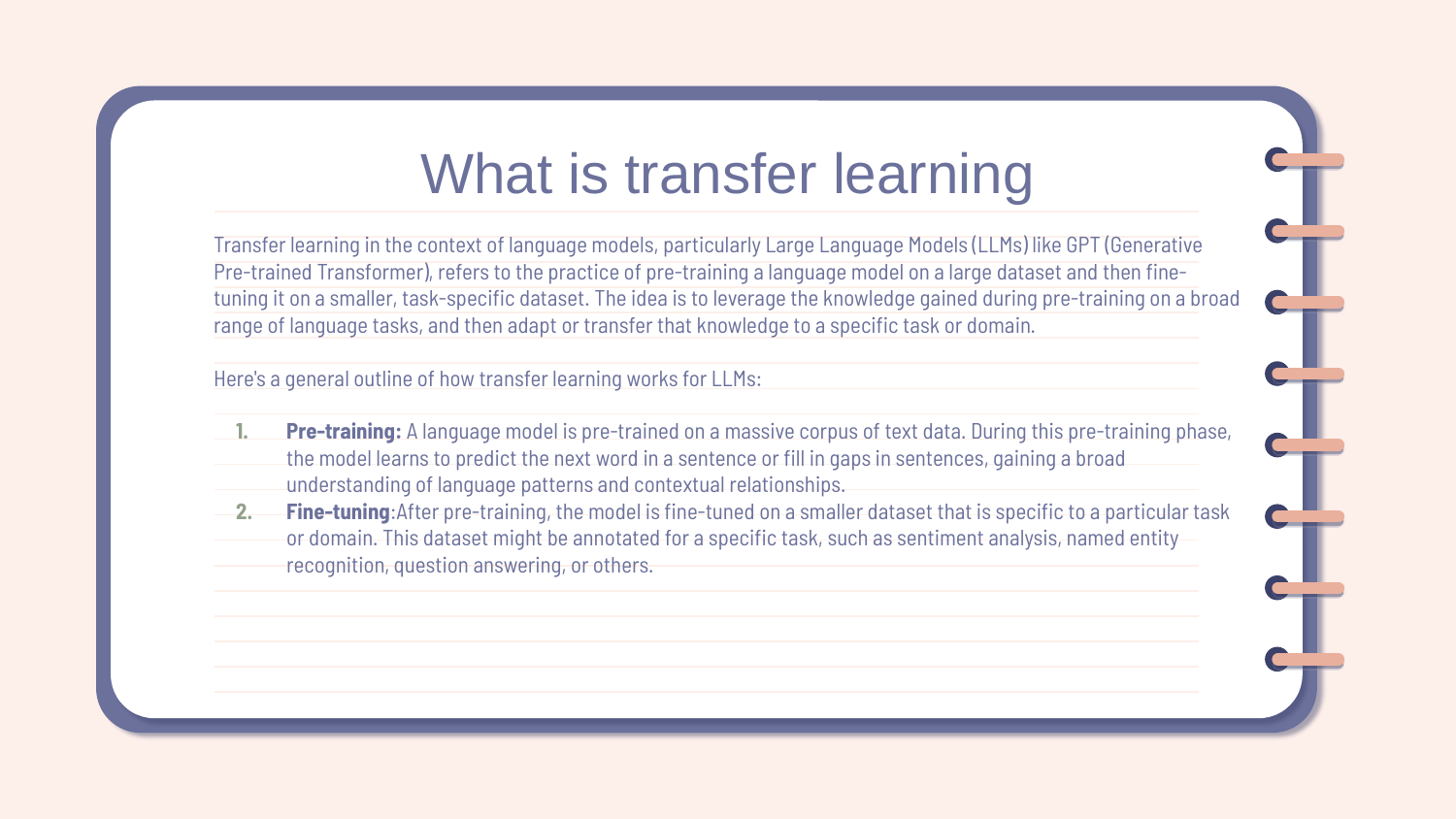

# What is transfer learning
Transfer learning in the context of language models, particularly Large Language Models (LLMs) like GPT (Generative Pre-trained Transformer), refers to the practice of pre-training a language model on a large dataset and then fine-tuning it on a smaller, task-specific dataset. The idea is to leverage the knowledge gained during pre-training on a broad range of language tasks, and then adapt or transfer that knowledge to a specific task or domain.

Here's a general outline of how transfer learning works for LLMs:

Pre-training: A language model is pre-trained on a massive corpus of text data. During this pre-training phase, the model learns to predict the next word in a sentence or fill in gaps in sentences, gaining a broad understanding of language patterns and contextual relationships.
Fine-tuning:After pre-training, the model is fine-tuned on a smaller dataset that is specific to a particular task or domain. This dataset might be annotated for a specific task, such as sentiment analysis, named entity recognition, question answering, or others.